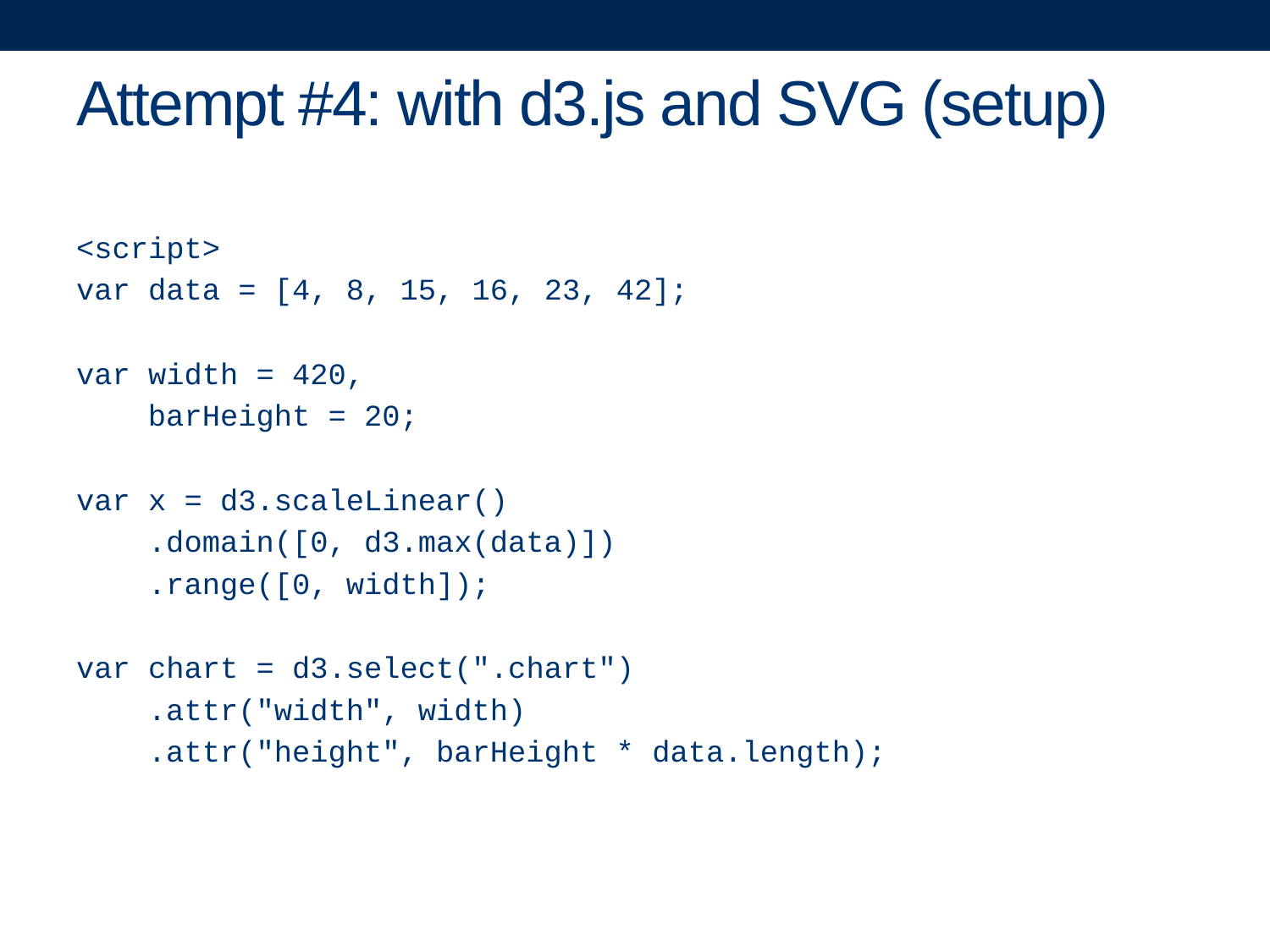

# Attempt #4: with d3.js and SVG (setup)
<script>
var data = [4, 8, 15, 16, 23, 42];

var width = 420,
    barHeight = 20;

var x = d3.scaleLinear()
    .domain([0, d3.max(data)])
    .range([0, width]);

var chart = d3.select(".chart")
    .attr("width", width)
    .attr("height", barHeight * data.length);